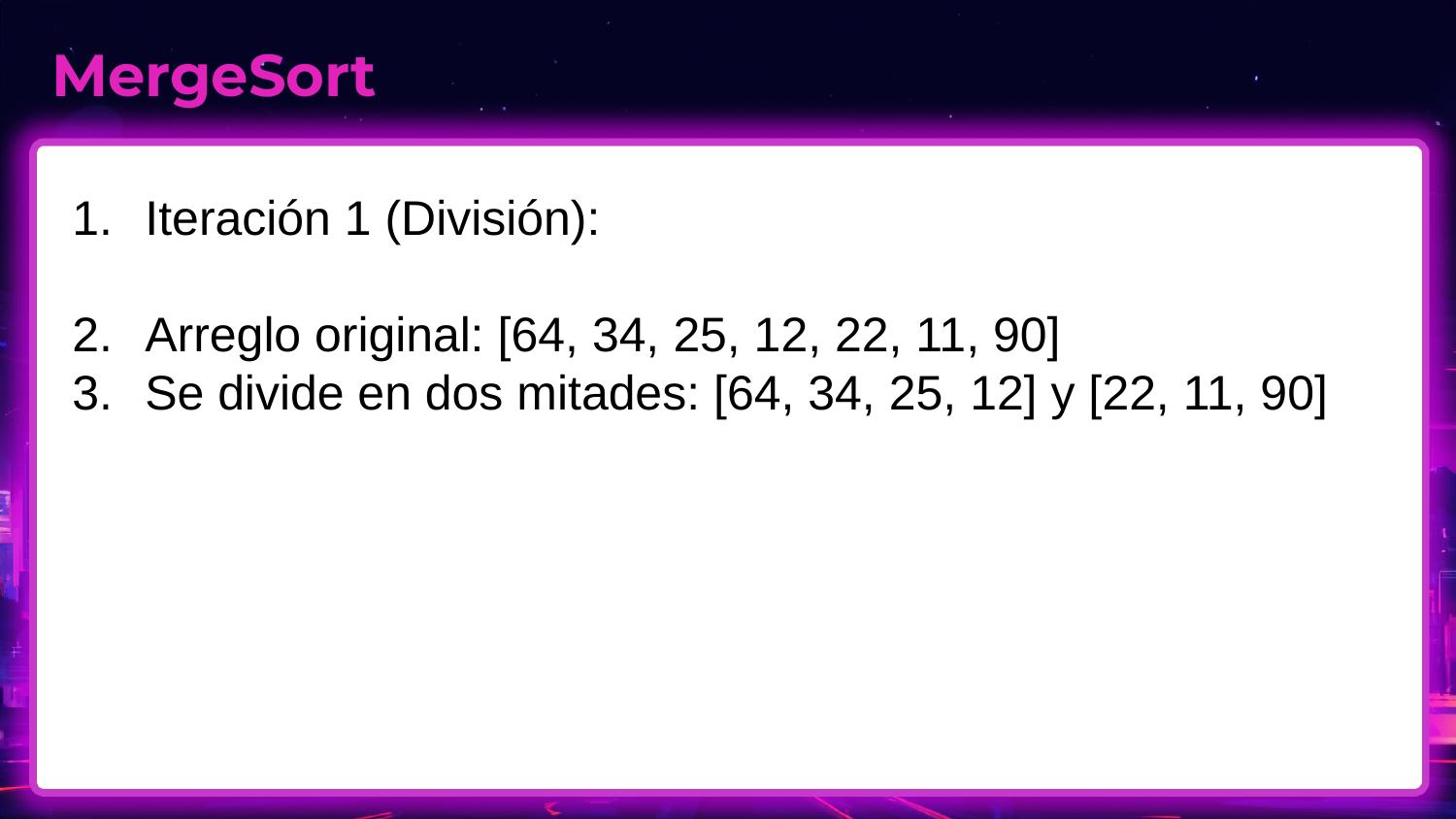

# MergeSort

Iteración 1 (División):

Arreglo original: [64, 34, 25, 12, 22, 11, 90]
Se divide en dos mitades: [64, 34, 25, 12] y [22, 11, 90]